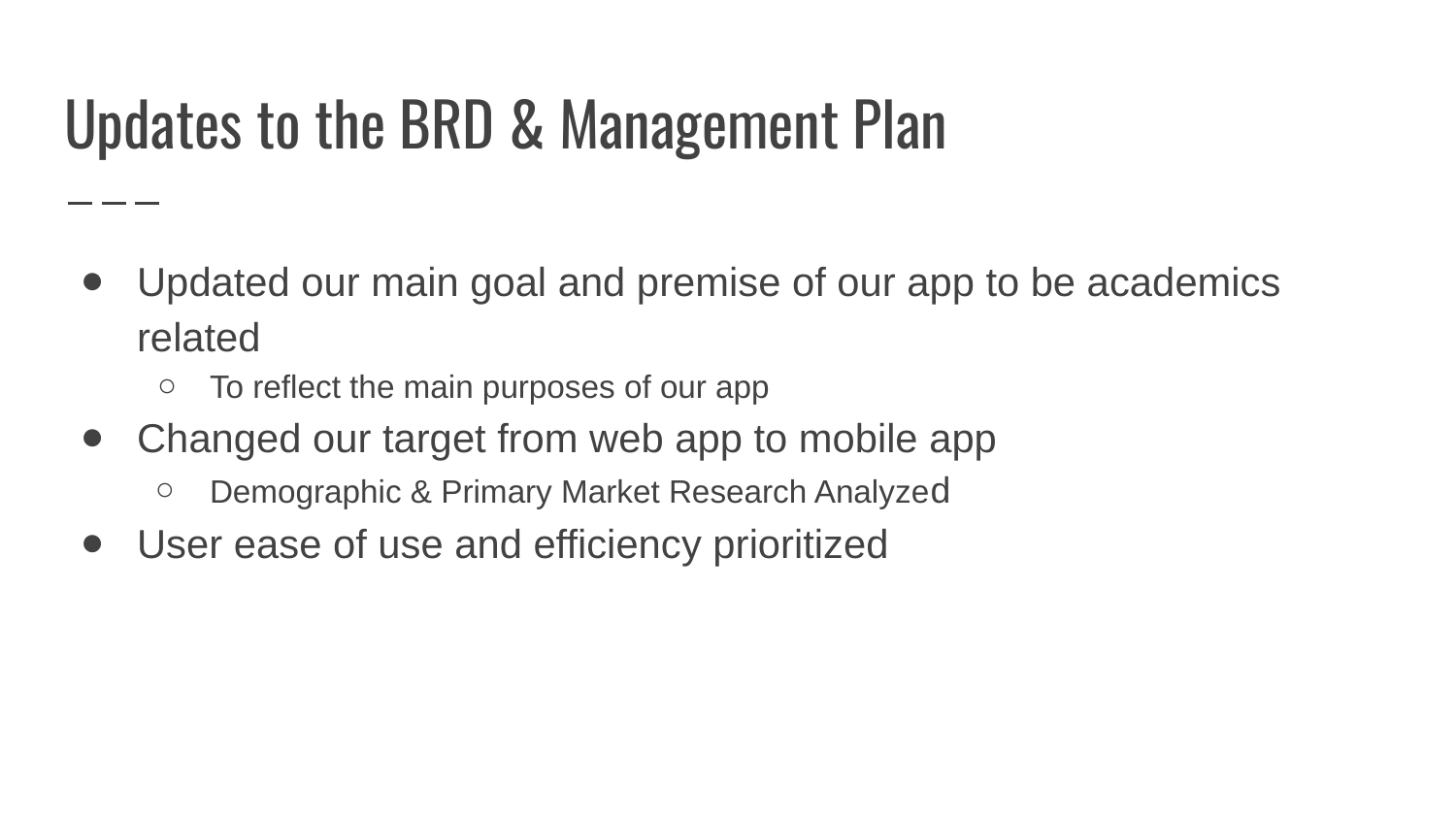

# Updates to the BRD & Management Plan
Updated our main goal and premise of our app to be academics related
To reflect the main purposes of our app
Changed our target from web app to mobile app
Demographic & Primary Market Research Analyzed
User ease of use and efficiency prioritized